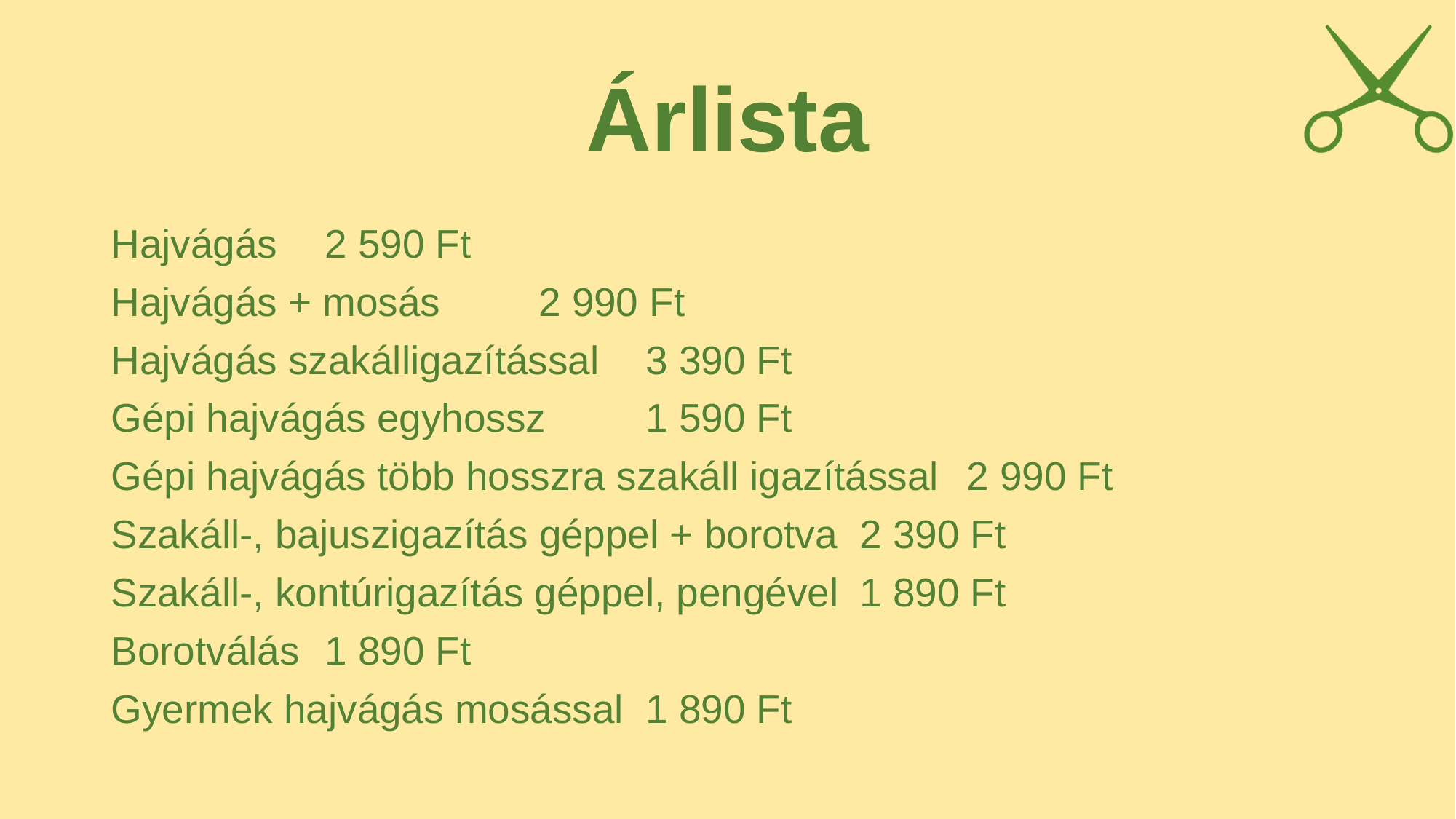

# Árlista
Hajvágás	2 590 Ft
Hajvágás + mosás	2 990 Ft
Hajvágás szakálligazítással	3 390 Ft
Gépi hajvágás egyhossz	1 590 Ft
Gépi hajvágás több hosszra szakáll igazítással	2 990 Ft
Szakáll-, bajuszigazítás géppel + borotva	2 390 Ft
Szakáll-, kontúrigazítás géppel, pengével	1 890 Ft
Borotválás	1 890 Ft
Gyermek hajvágás mosással	1 890 Ft